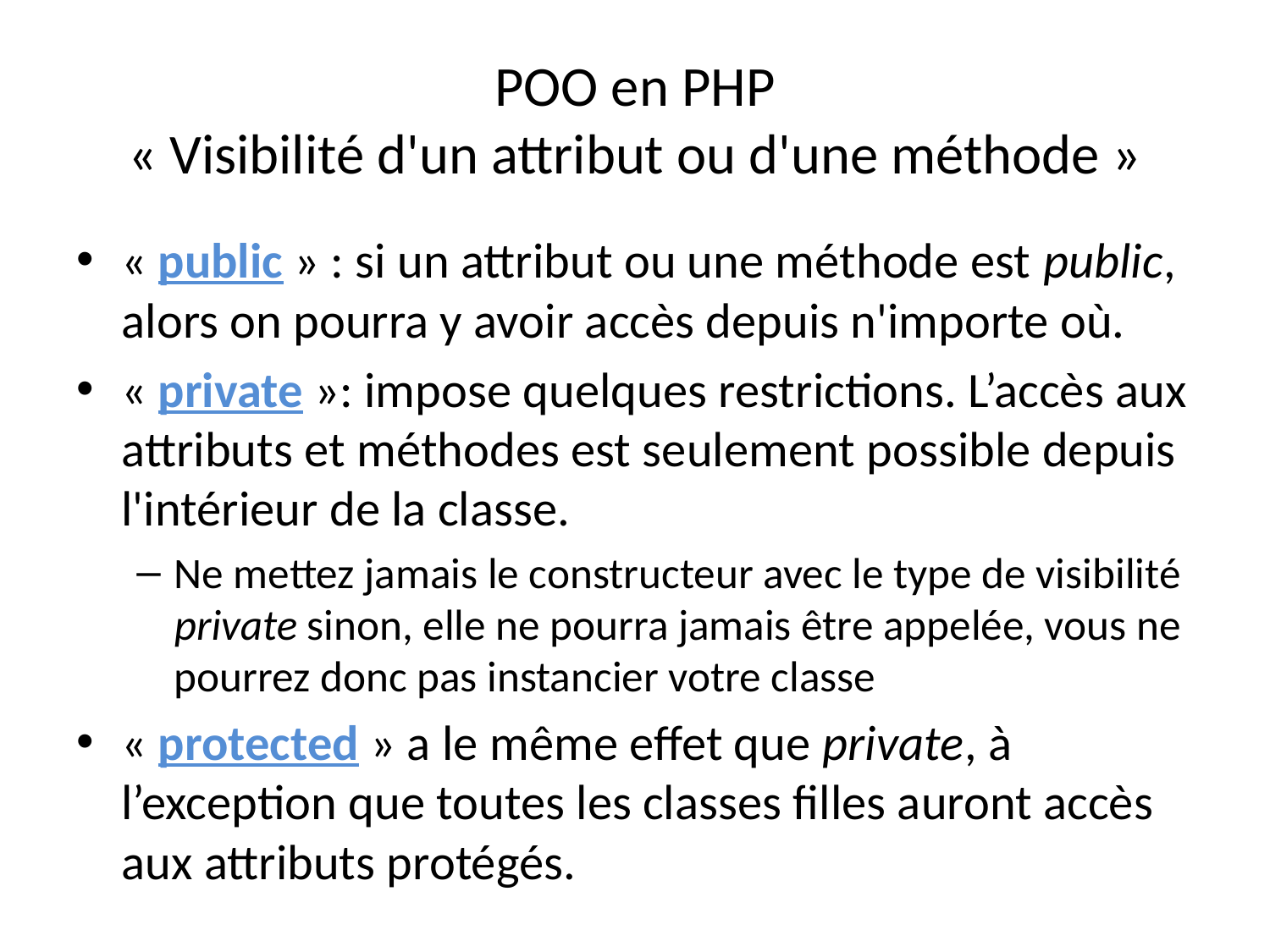

# POO en PHP « Visibilité d'un attribut ou d'une méthode »
« public » : si un attribut ou une méthode est public, alors on pourra y avoir accès depuis n'importe où.
« private »: impose quelques restrictions. L’accès aux attributs et méthodes est seulement possible depuis l'intérieur de la classe.
Ne mettez jamais le constructeur avec le type de visibilité private sinon, elle ne pourra jamais être appelée, vous ne pourrez donc pas instancier votre classe
« protected » a le même effet que private, à l’exception que toutes les classes filles auront accès aux attributs protégés.